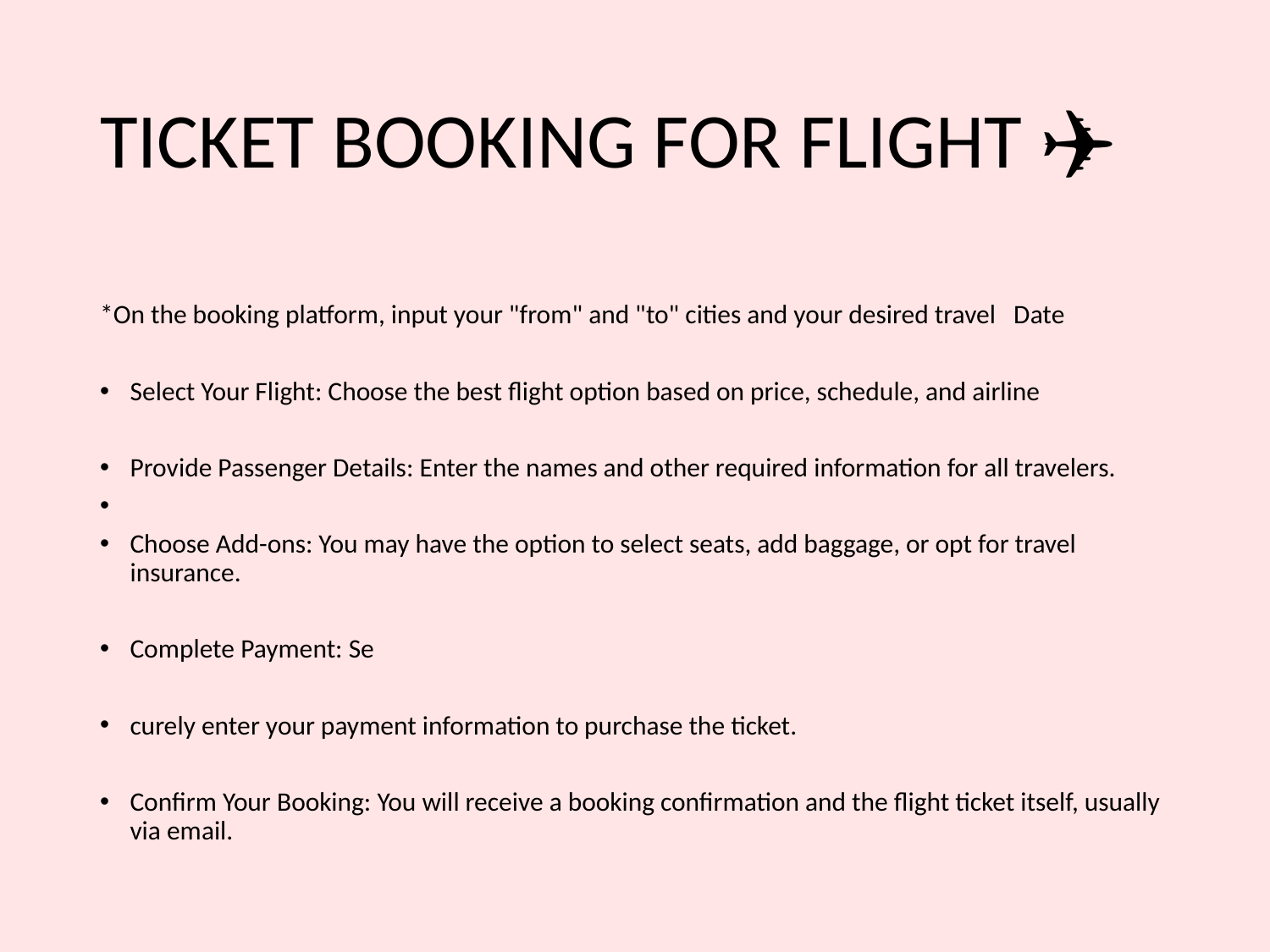

# TICKET BOOKING FOR FLIGHT ✈️

*On the booking platform, input your "from" and "to" cities and your desired travel   Date

Select Your Flight: Choose the best flight option based on price, schedule, and airline

Provide Passenger Details: Enter the names and other required information for all travelers.

Choose Add-ons: You may have the option to select seats, add baggage, or opt for travel insurance.

Complete Payment: Se

curely enter your payment information to purchase the ticket.

Confirm Your Booking: You will receive a booking confirmation and the flight ticket itself, usually via email.